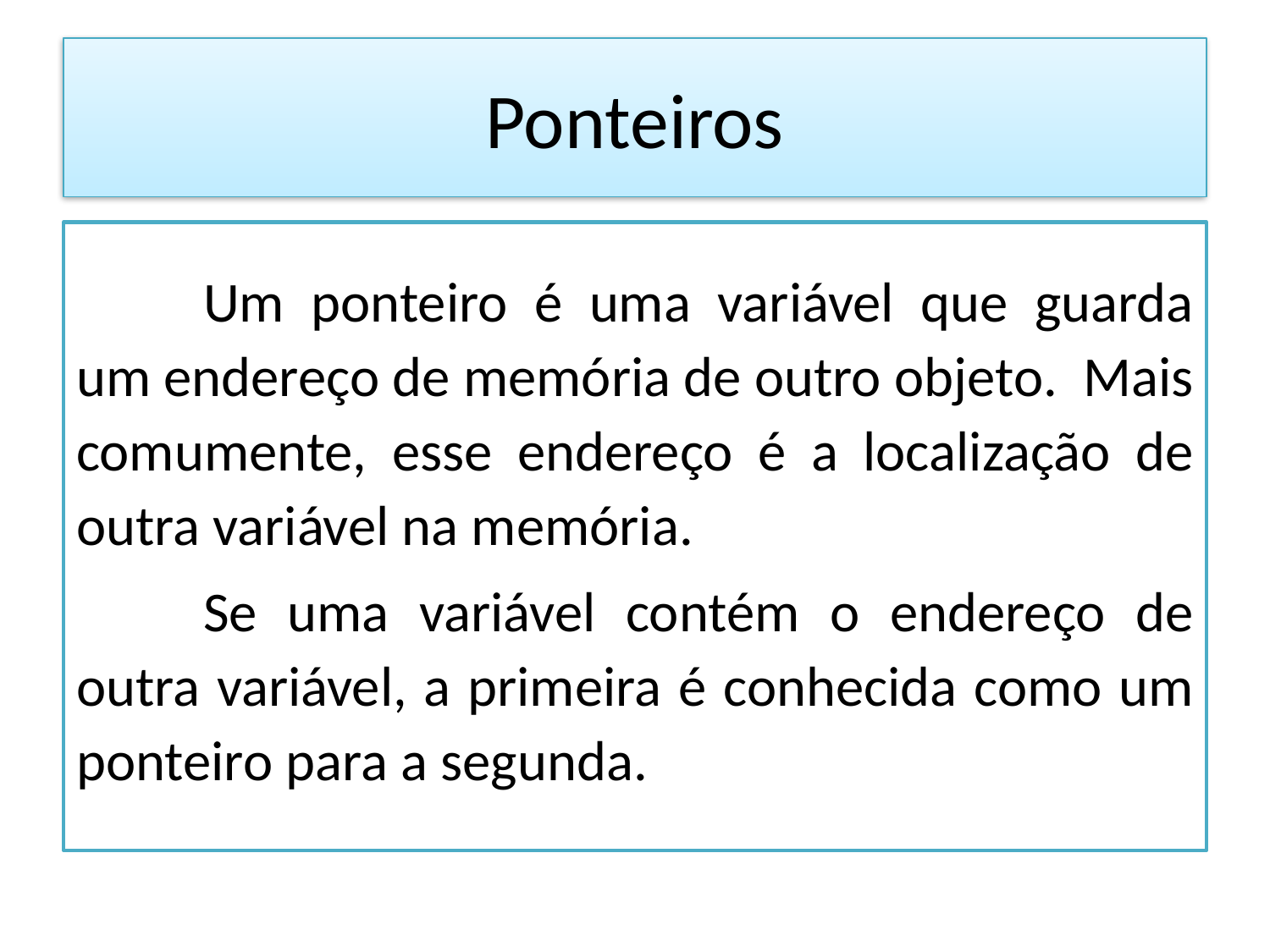

# Ponteiros

	Um ponteiro é uma variável que guarda um endereço de memória de outro objeto.  Mais comumente, esse endereço é a localização de outra variável na memória.
	Se uma variável contém o endereço de outra variável, a primeira é conhecida como um ponteiro para a segunda.